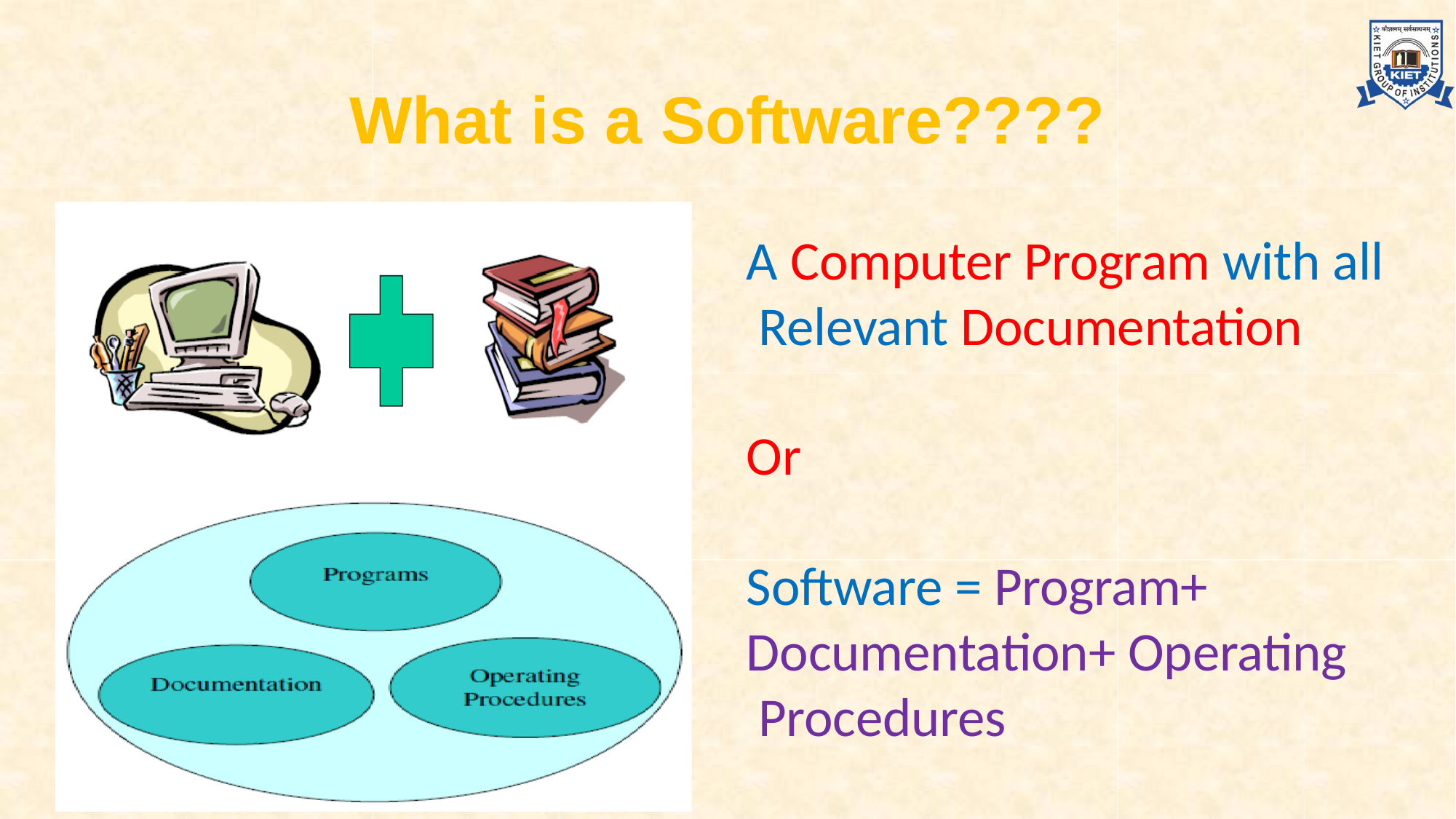

# What is a Software????

A Computer Program with all  Relevant Documentation

Or

Software = Program+  Documentation+ Operating  Procedures